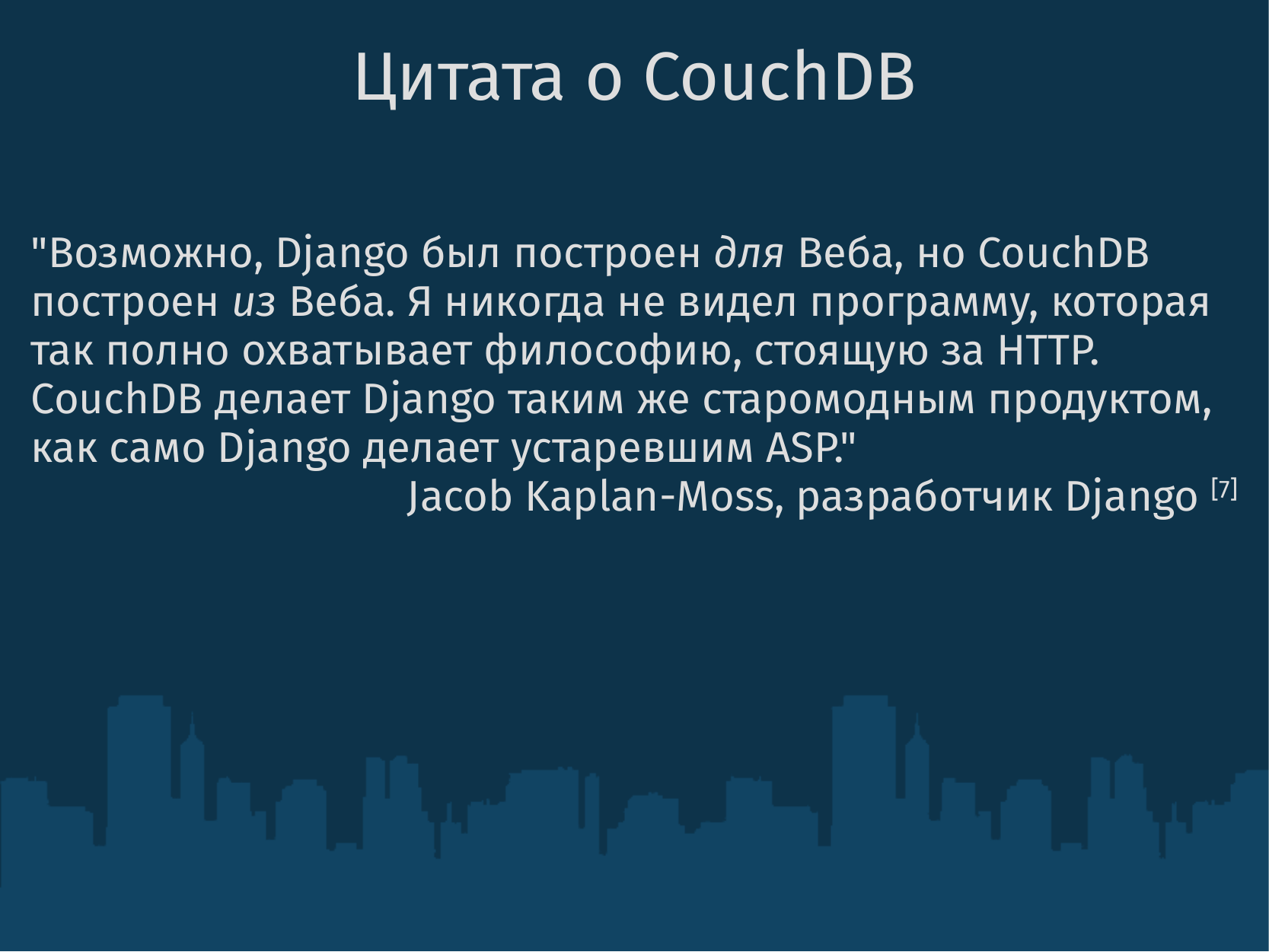

# Цитата о CouchDB
"Возможно, Django был построен для Веба, но CouchDB построен из Веба. Я никогда не видел программу, которая так полно охватывает философию, стоящую за HTTP. CouchDB делает Django таким же старомодным продуктом, как само Django делает устаревшим ASP."
Jacob Kaplan-Moss, разработчик Django [7]